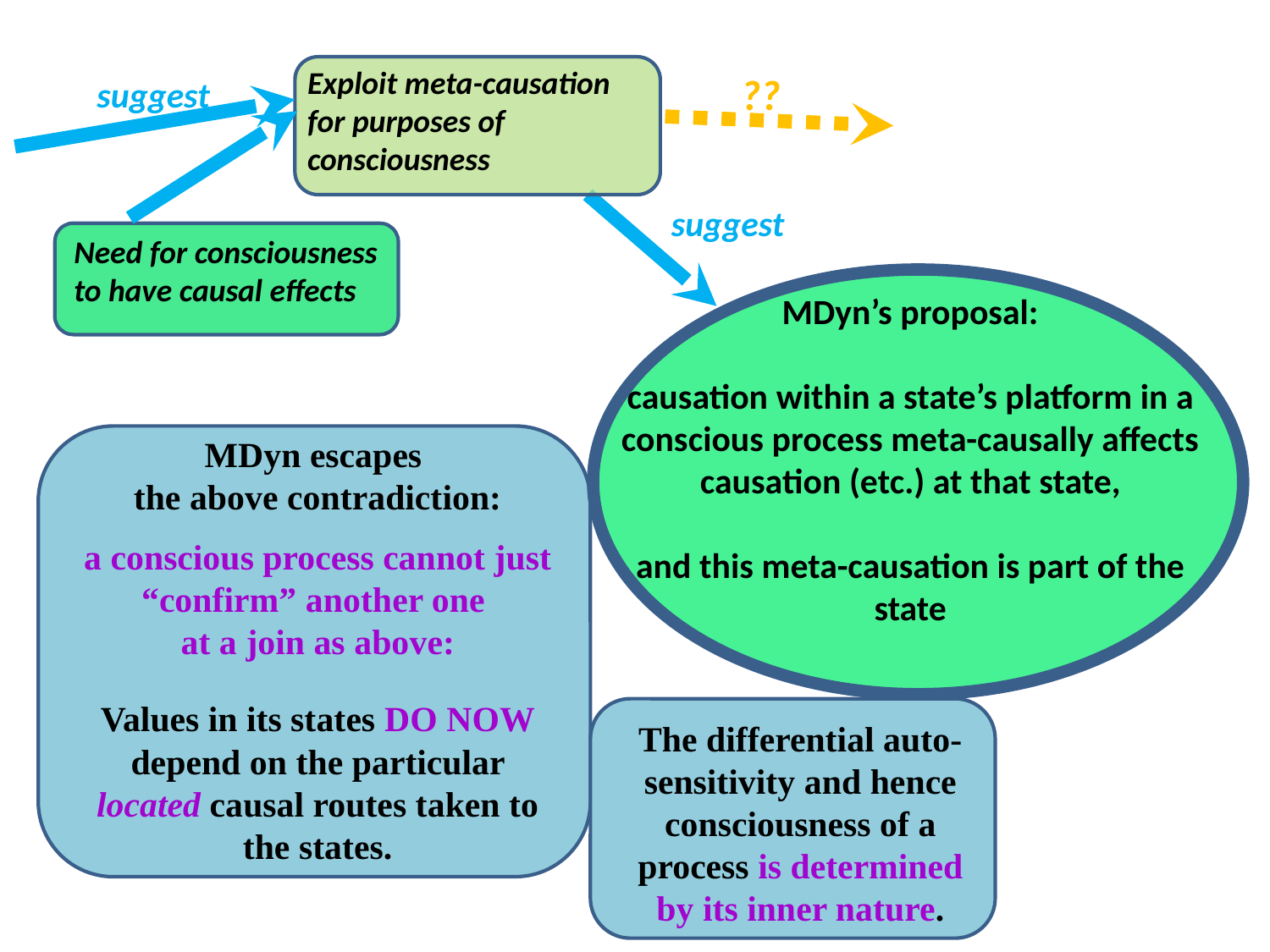

Exploit meta-causation for purposes of consciousness
??
suggest

suggest

Need for consciousness to have causal effects

MDyn’s proposal:

causation within a state’s platform in a conscious process meta-causally affects causation (etc.) at that state,

and this meta-causation is part of the state

MDyn escapes
the above contradiction:
a conscious process cannot just “confirm” another one
at a join as above:
Values in its states DO NOW depend on the particular located causal routes taken to the states.

The differential auto-sensitivity and hence consciousness of a process is determined by its inner nature.